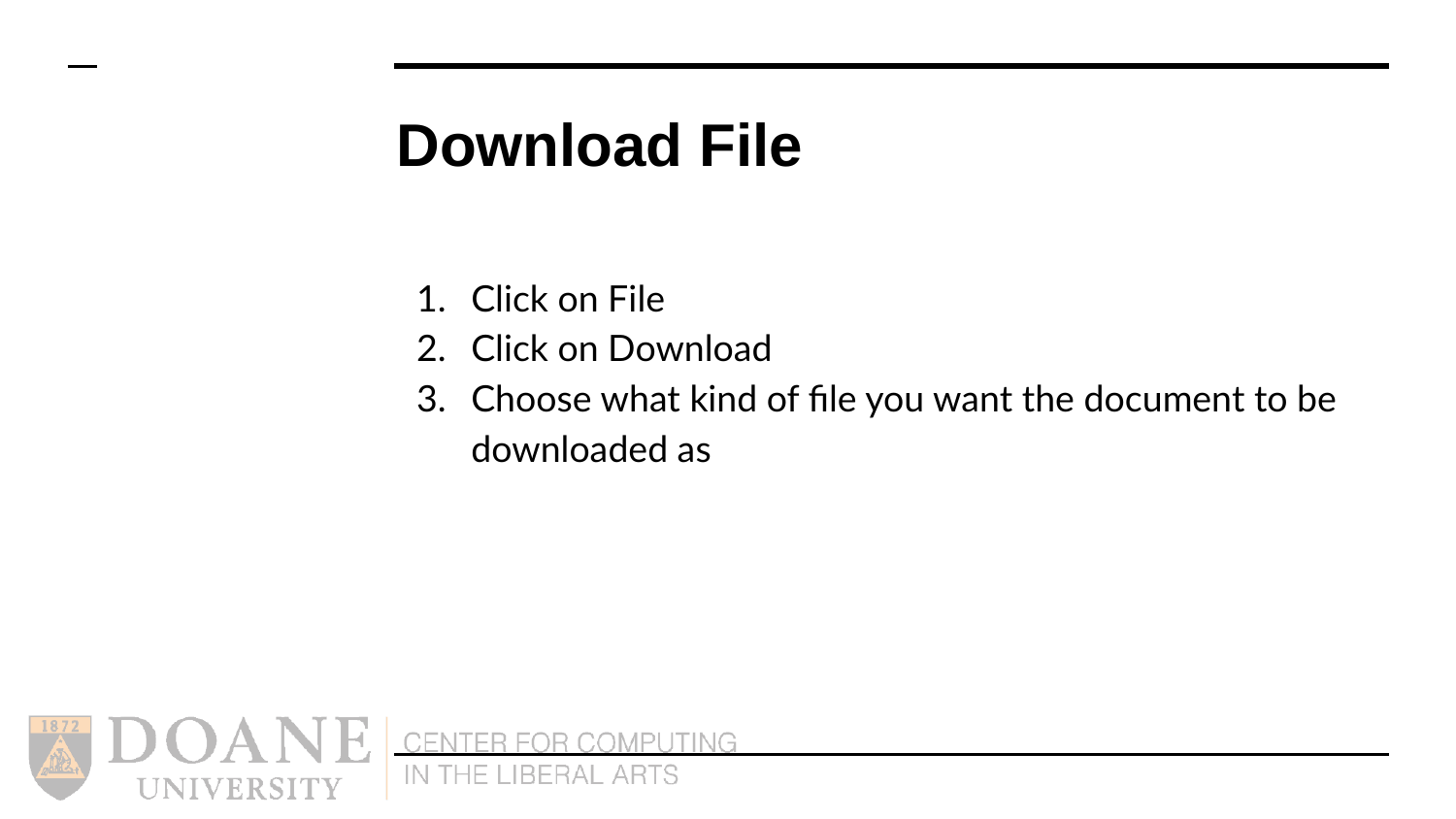

# Download File
Click on File
Click on Download
Choose what kind of file you want the document to be downloaded as